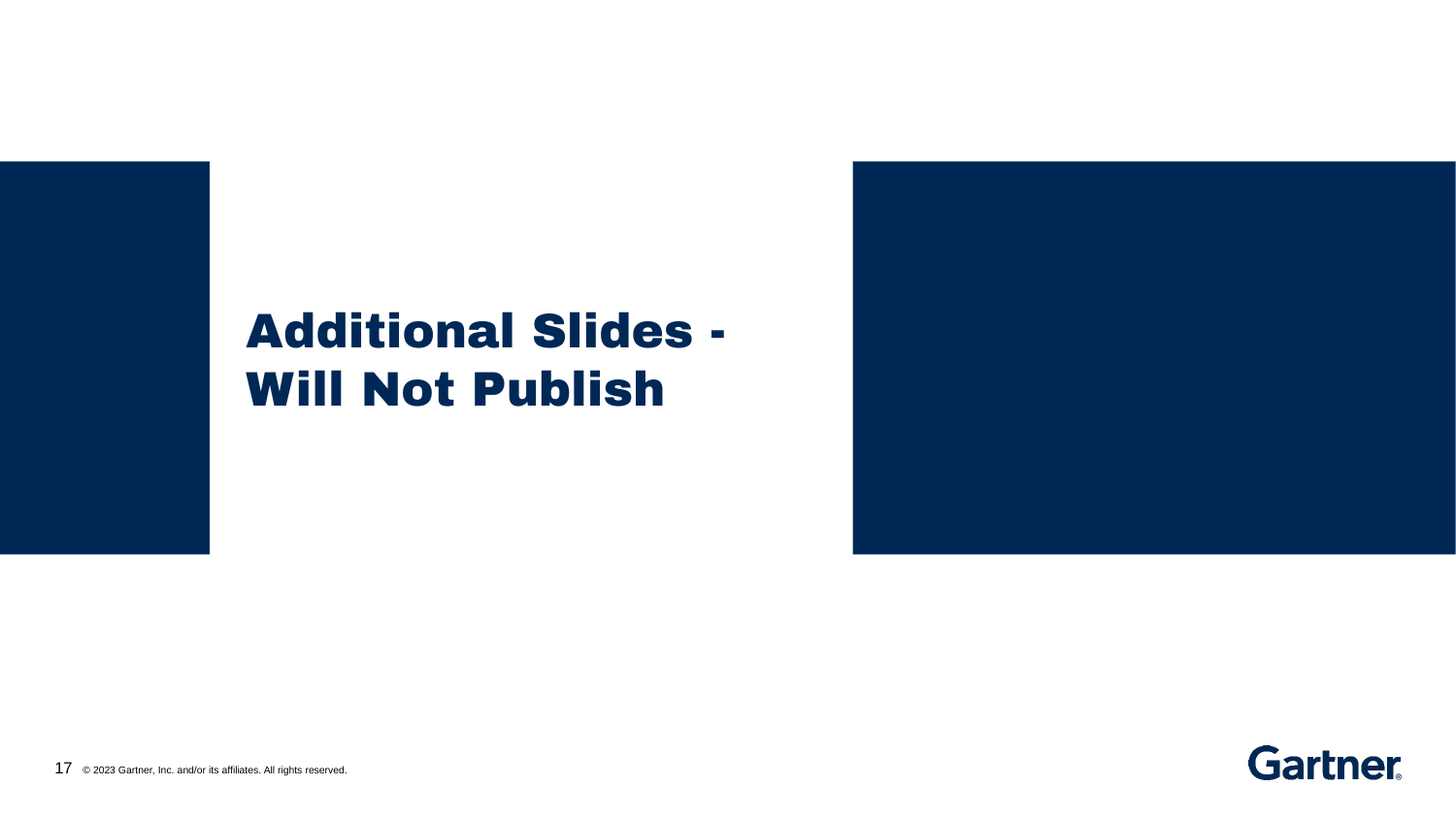

# Additional Slides - Will Not Publish